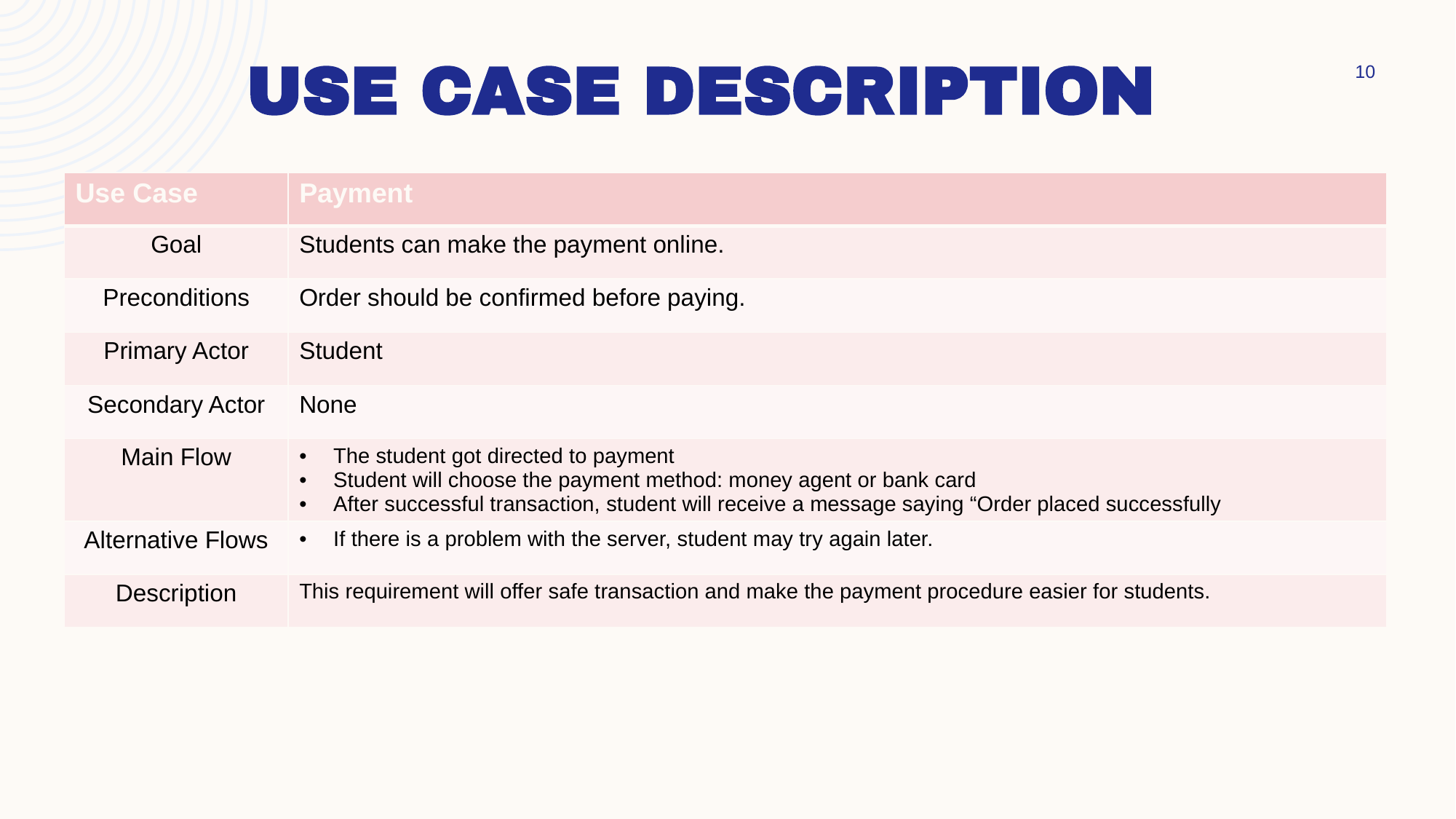

# Use Case Description
10
| Use Case | Payment |
| --- | --- |
| Goal | Students can make the payment online. |
| Preconditions | Order should be confirmed before paying. |
| Primary Actor | Student |
| Secondary Actor | None |
| Main Flow | The student got directed to payment Student will choose the payment method: money agent or bank card After successful transaction, student will receive a message saying “Order placed successfully |
| Alternative Flows | If there is a problem with the server, student may try again later. |
| Description | This requirement will offer safe transaction and make the payment procedure easier for students. |